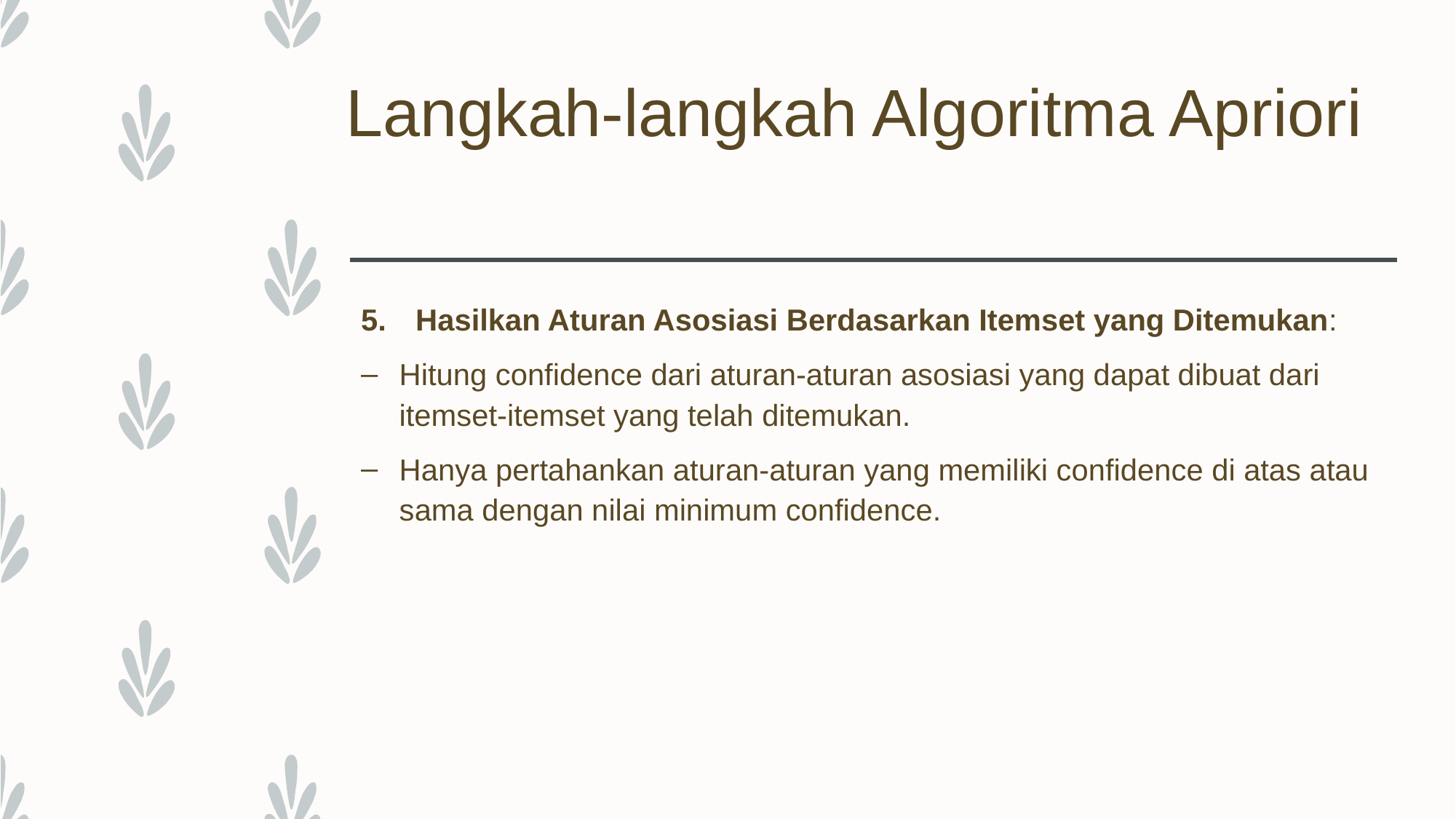

# Langkah-langkah Algoritma Apriori
Hasilkan Aturan Asosiasi Berdasarkan Itemset yang Ditemukan:
Hitung confidence dari aturan-aturan asosiasi yang dapat dibuat dari itemset-itemset yang telah ditemukan.
Hanya pertahankan aturan-aturan yang memiliki confidence di atas atau sama dengan nilai minimum confidence.